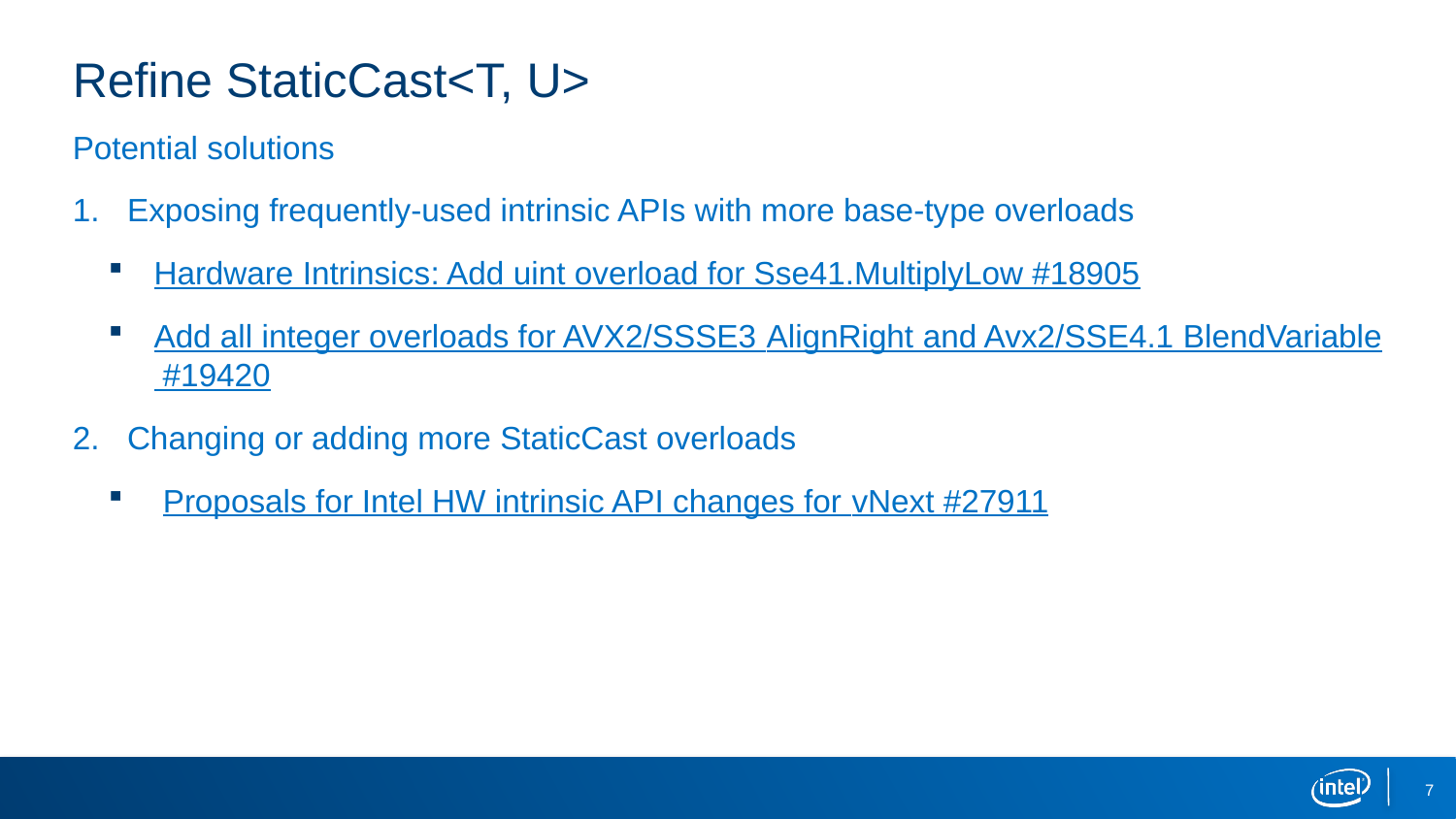

# Refine StaticCast<T, U>
Potential solutions
Exposing frequently-used intrinsic APIs with more base-type overloads
Hardware Intrinsics: Add uint overload for Sse41.MultiplyLow #18905
Add all integer overloads for AVX2/SSSE3 AlignRight and Avx2/SSE4.1 BlendVariable #19420
Changing or adding more StaticCast overloads
Proposals for Intel HW intrinsic API changes for vNext #27911

7